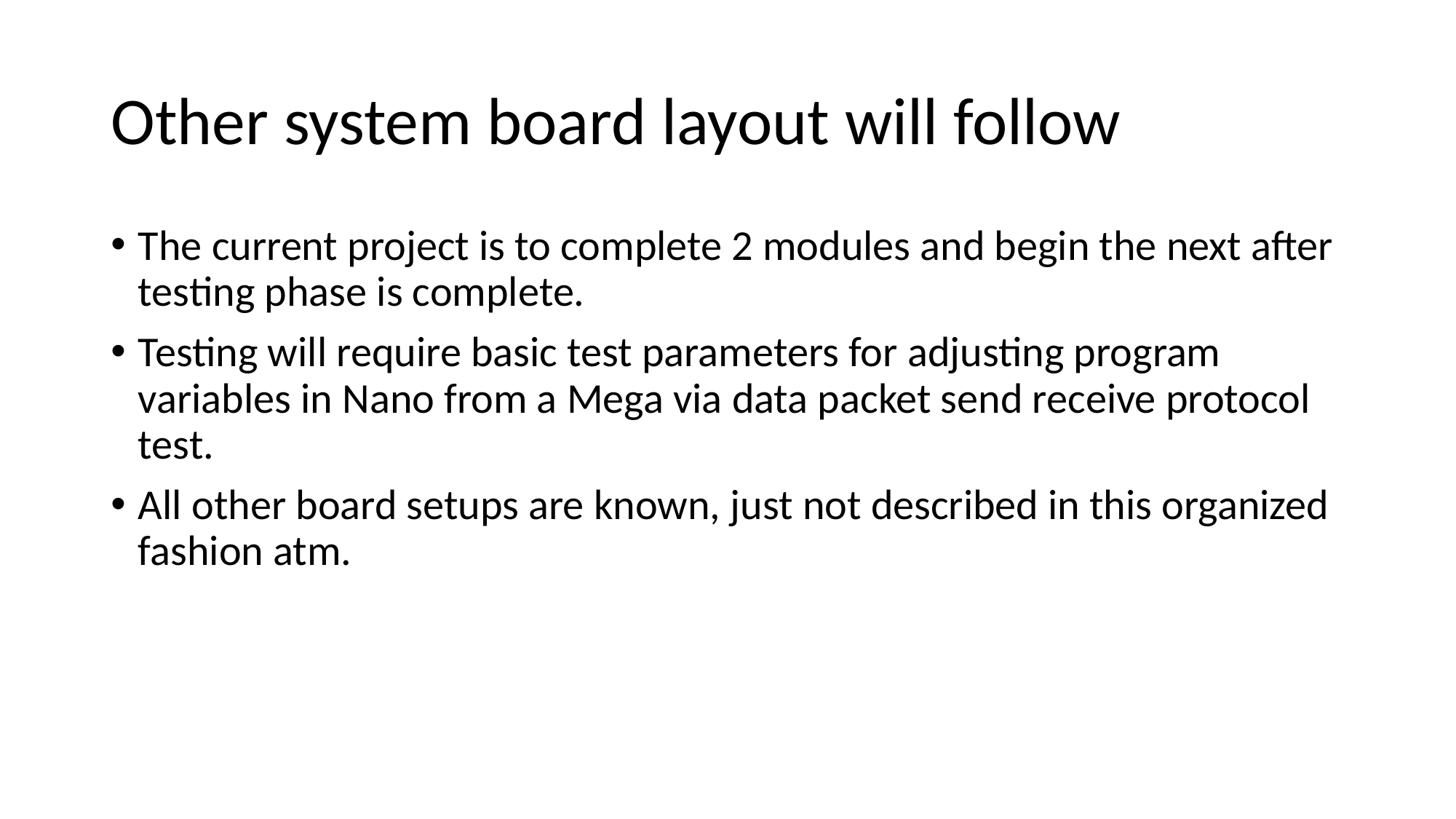

# Other system board layout will follow
The current project is to complete 2 modules and begin the next after testing phase is complete.
Testing will require basic test parameters for adjusting program variables in Nano from a Mega via data packet send receive protocol test.
All other board setups are known, just not described in this organized fashion atm.